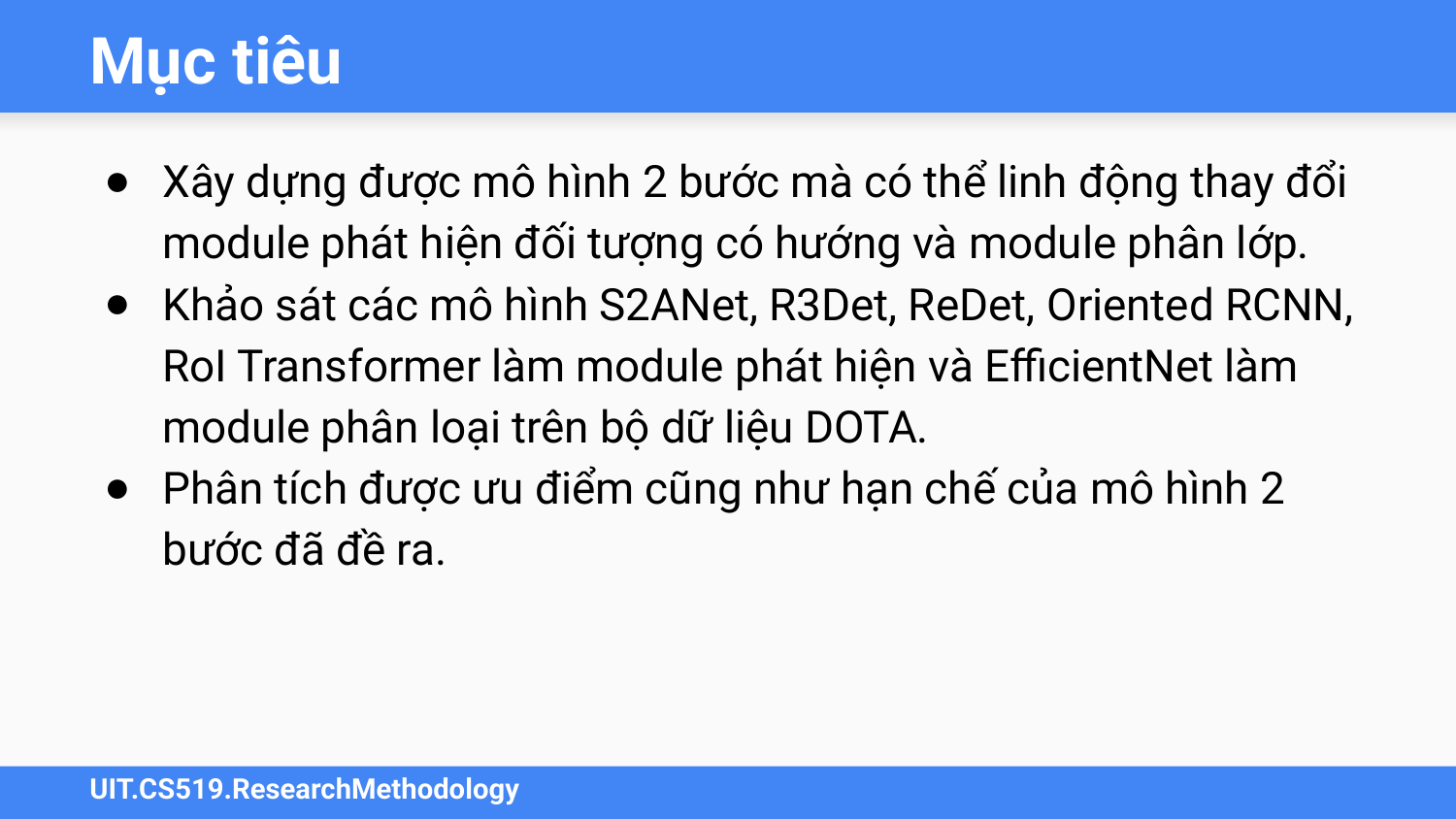

# Mục tiêu
Xây dựng được mô hình 2 bước mà có thể linh động thay đổi module phát hiện đối tượng có hướng và module phân lớp.
Khảo sát các mô hình S2ANet, R3Det, ReDet, Oriented RCNN, RoI Transformer làm module phát hiện và EfficientNet làm module phân loại trên bộ dữ liệu DOTA.
Phân tích được ưu điểm cũng như hạn chế của mô hình 2 bước đã đề ra.